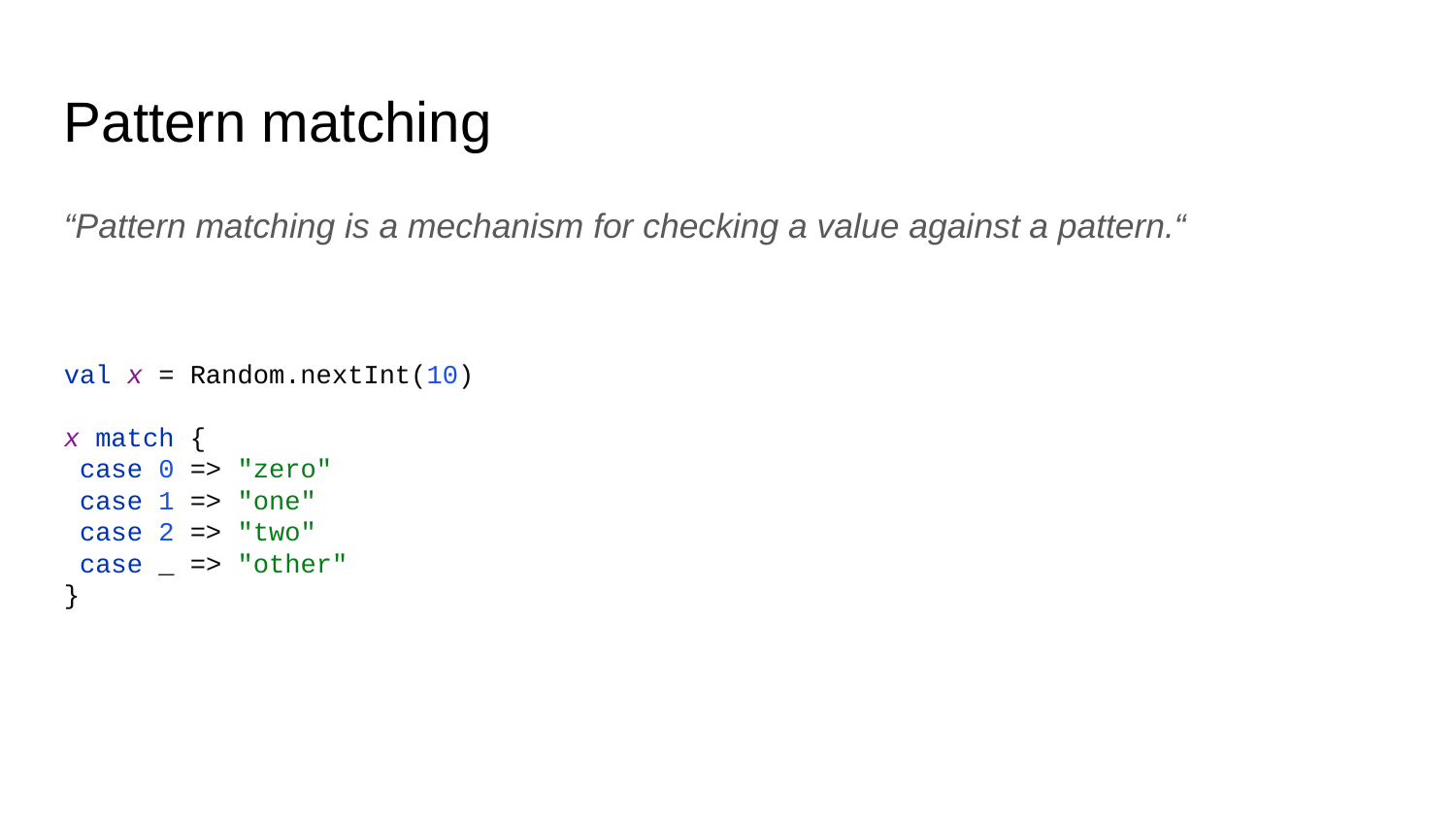

Pattern matching
“Pattern matching is a mechanism for checking a value against a pattern.“

val x = Random.nextInt(10)

x match {
 case 0 => "zero"
 case 1 => "one"
 case 2 => "two"
 case _ => "other"
}